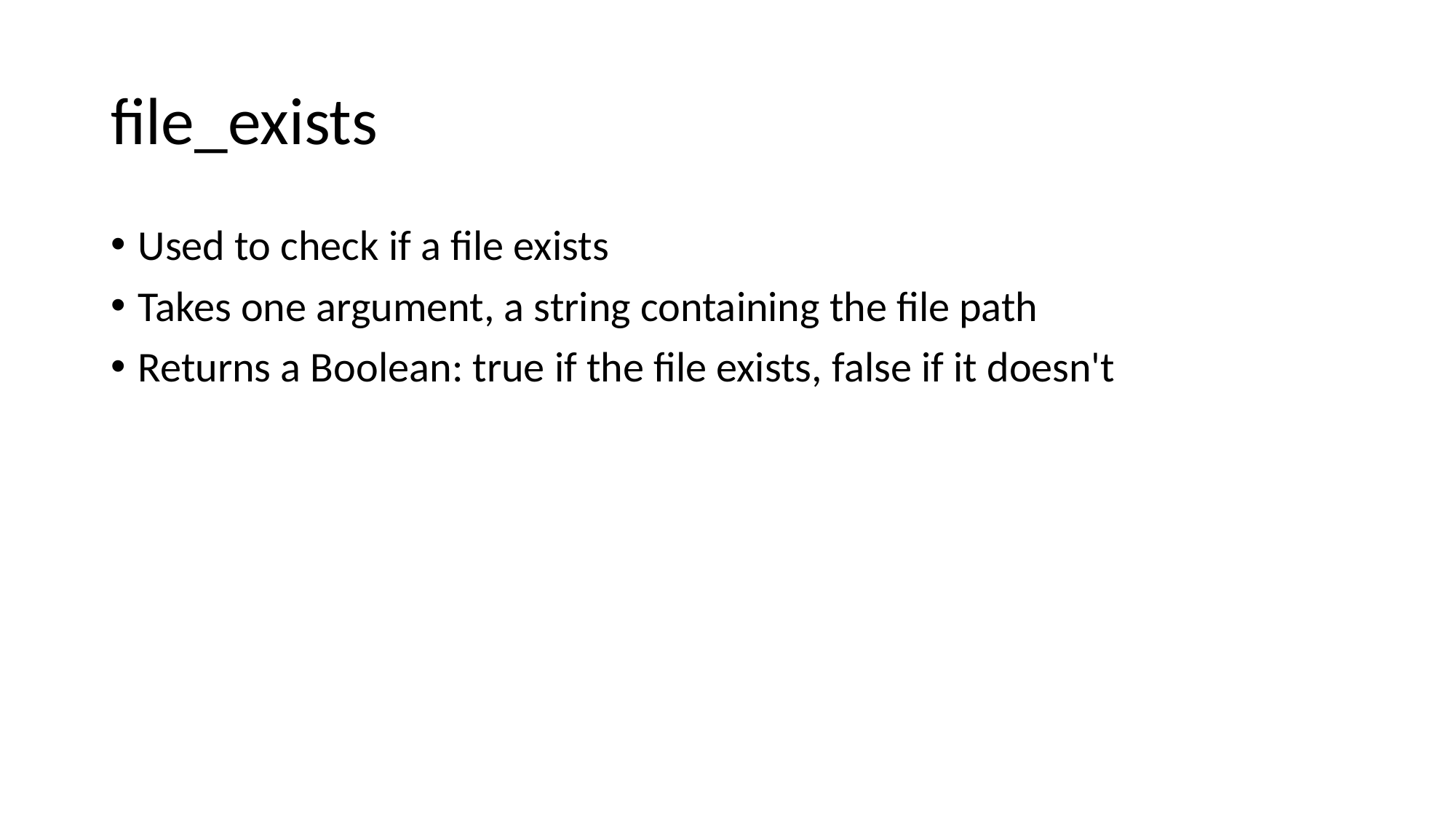

# file_exists
Used to check if a file exists
Takes one argument, a string containing the file path
Returns a Boolean: true if the file exists, false if it doesn't